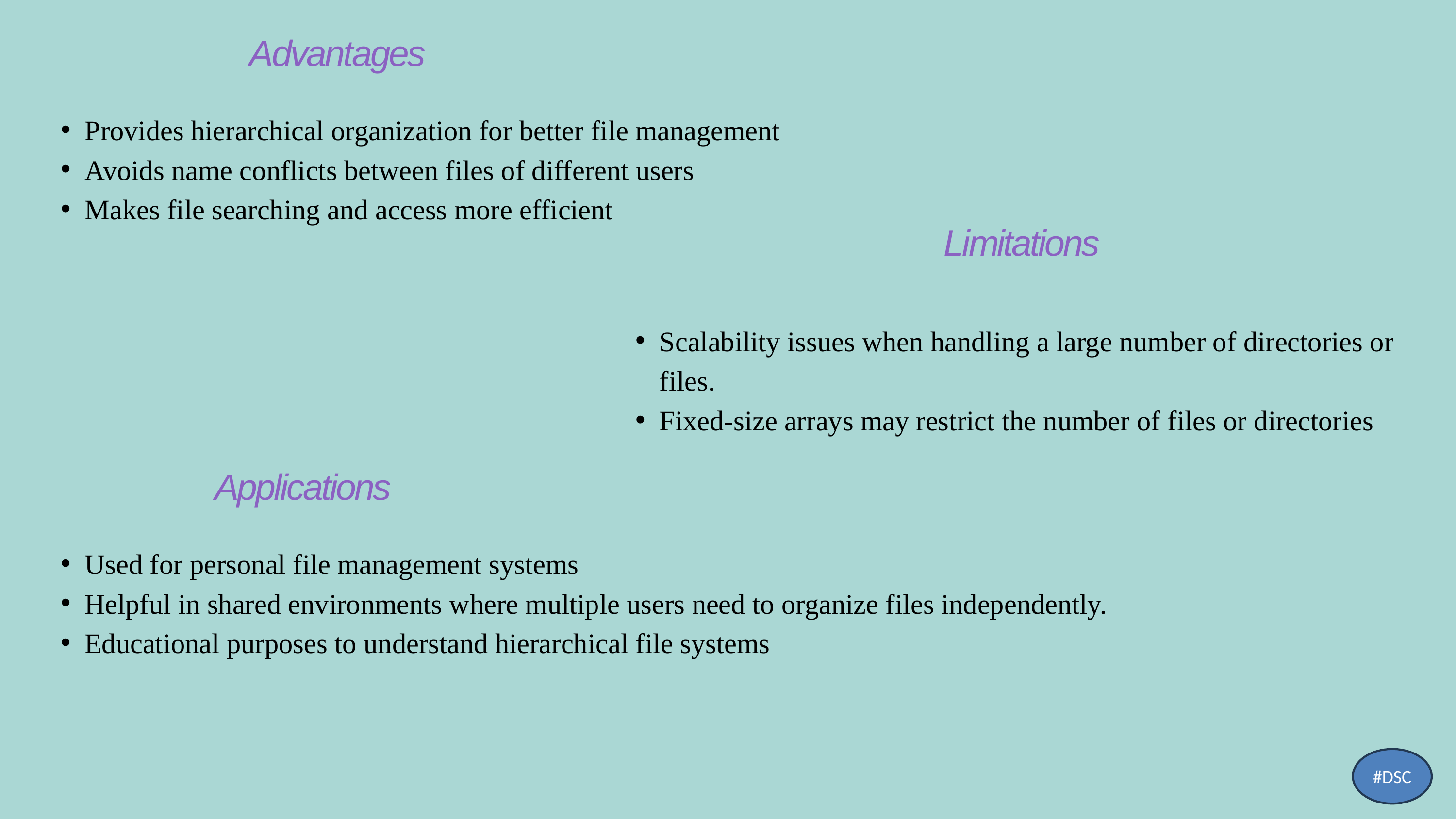

Advantages
Provides hierarchical organization for better file management
Avoids name conflicts between files of different users
Makes file searching and access more efficient
Limitations
Scalability issues when handling a large number of directories or files.
Fixed-size arrays may restrict the number of files or directories
Applications
Used for personal file management systems
Helpful in shared environments where multiple users need to organize files independently.
Educational purposes to understand hierarchical file systems
#DSC